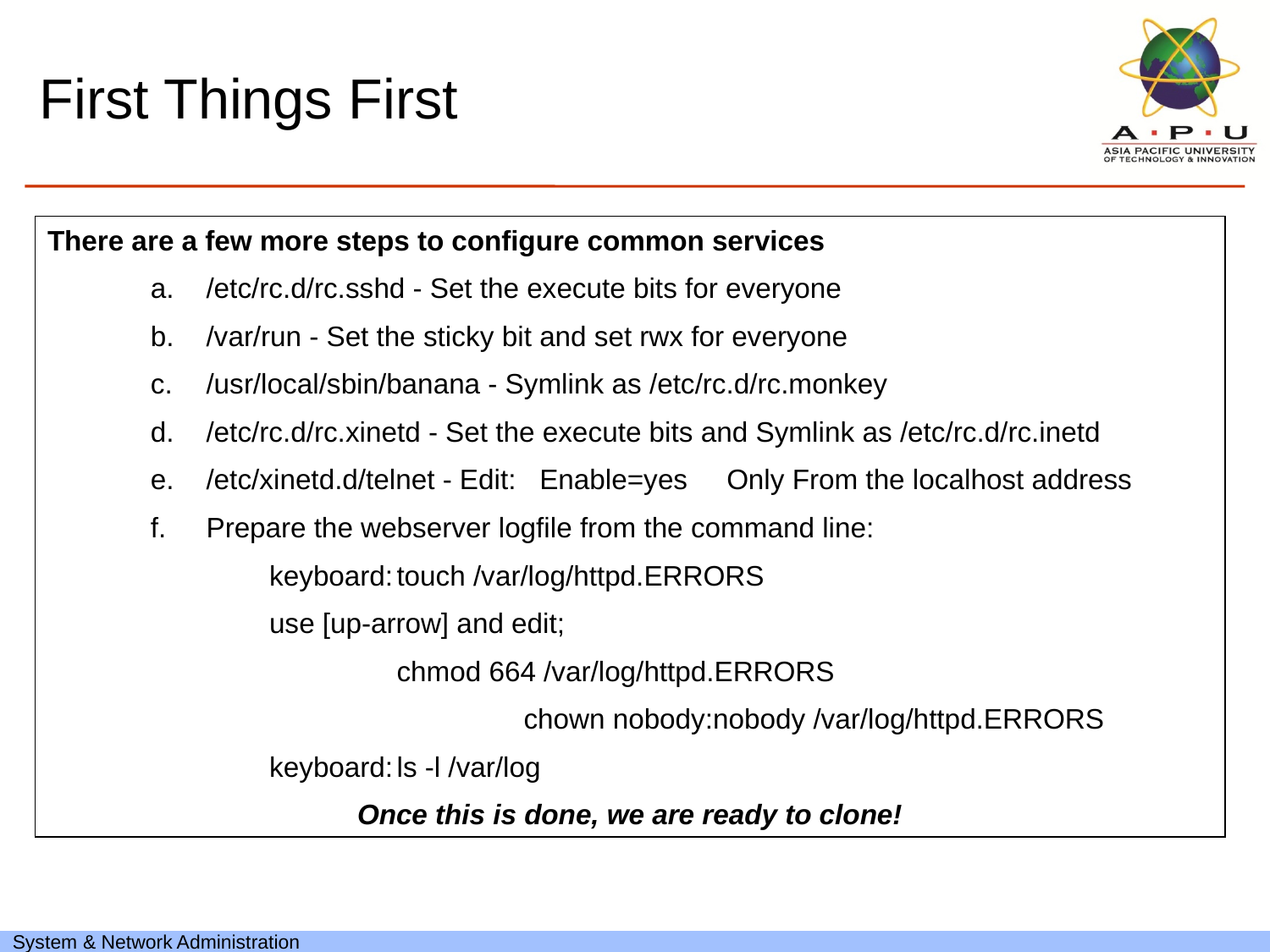

# First Things First
There are a few more steps to configure common services
 /etc/rc.d/rc.sshd - Set the execute bits for everyone
 /var/run - Set the sticky bit and set rwx for everyone
 /usr/local/sbin/banana - Symlink as /etc/rc.d/rc.monkey
 /etc/rc.d/rc.xinetd - Set the execute bits and Symlink as /etc/rc.d/rc.inetd
 /etc/xinetd.d/telnet - Edit:   Enable=yes     Only From the localhost address
 Prepare the webserver logfile from the command line:
    keyboard:	touch /var/log/httpd.ERRORS
    use [up-arrow] and edit;
    		chmod 664 /var/log/httpd.ERRORS
   			chown nobody:nobody /var/log/httpd.ERRORS
    keyboard:	ls -l /var/log
Once this is done, we are ready to clone!